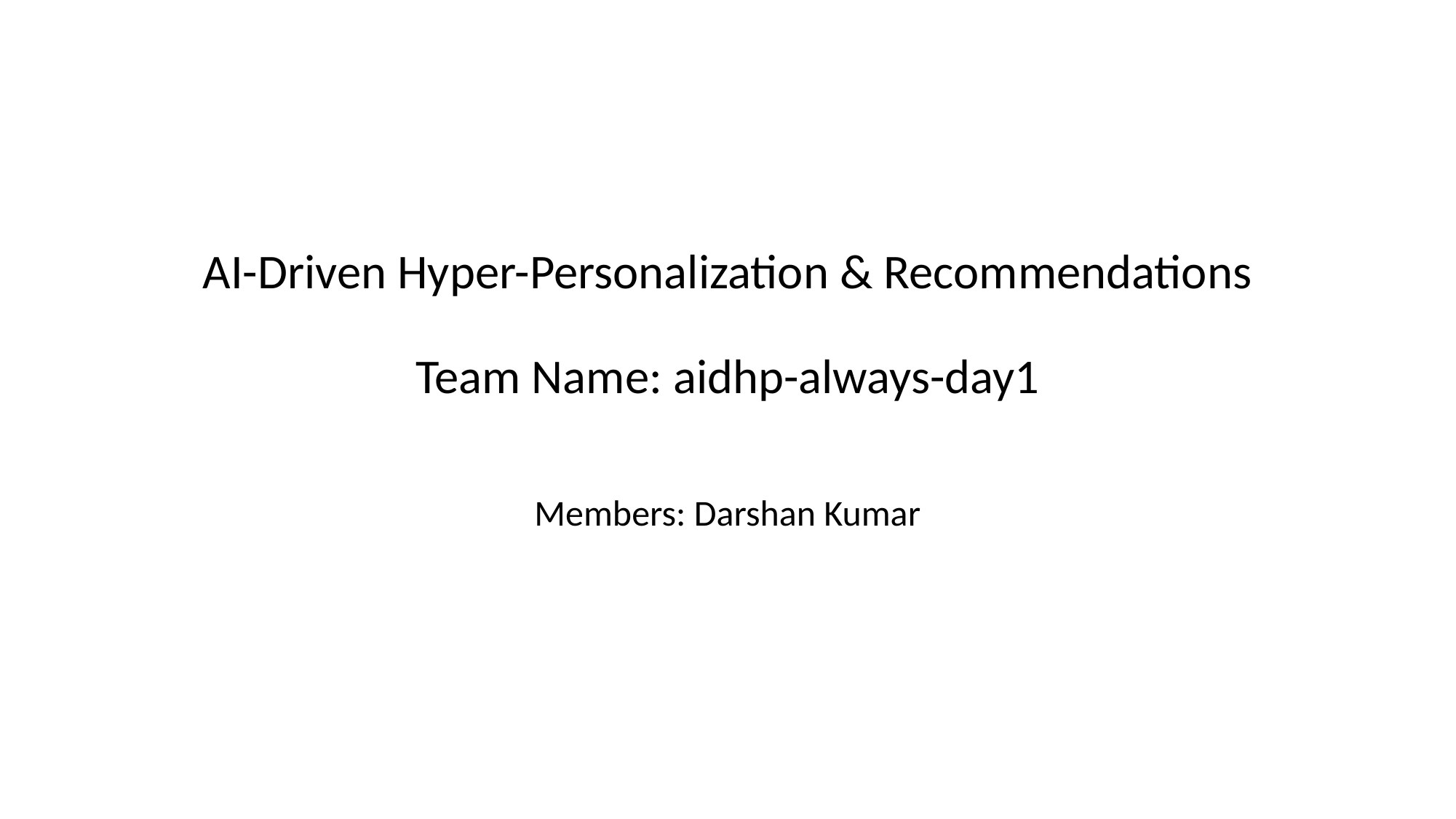

# AI-Driven Hyper-Personalization & Recommendations Team Name: aidhp-always-day1

Members: Darshan Kumar